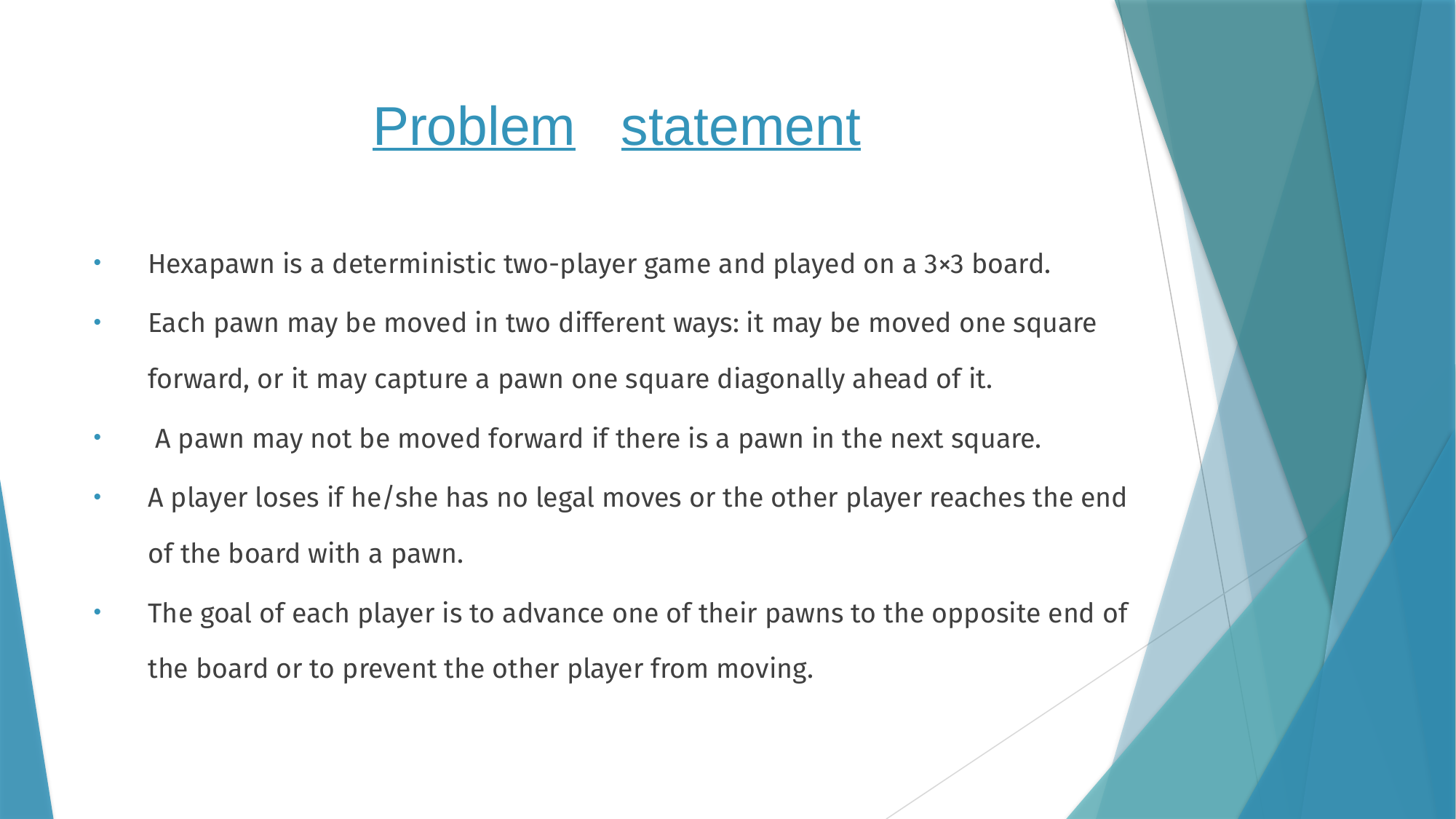

# Problem   statement

Hexapawn is a deterministic two-player game and played on a 3×3 board.
Each pawn may be moved in two different ways: it may be moved one square forward, or it may capture a pawn one square diagonally ahead of it.
 A pawn may not be moved forward if there is a pawn in the next square.
A player loses if he/she has no legal moves or the other player reaches the end of the board with a pawn.
The goal of each player is to advance one of their pawns to the opposite end of the board or to prevent the other player from moving.